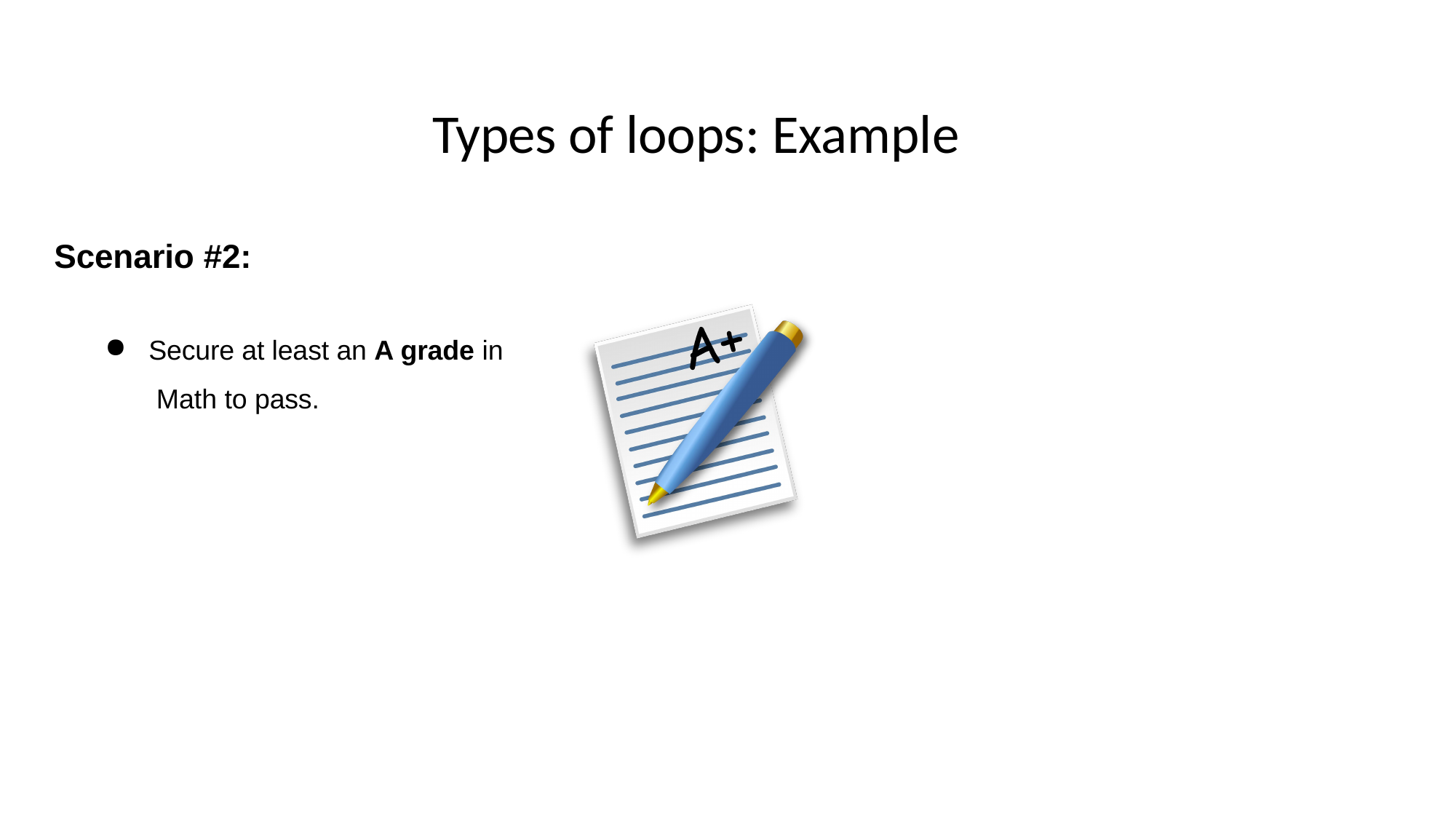

# Types of loops: Example
Scenario #2:

Secure at least an A grade in  Math to pass.